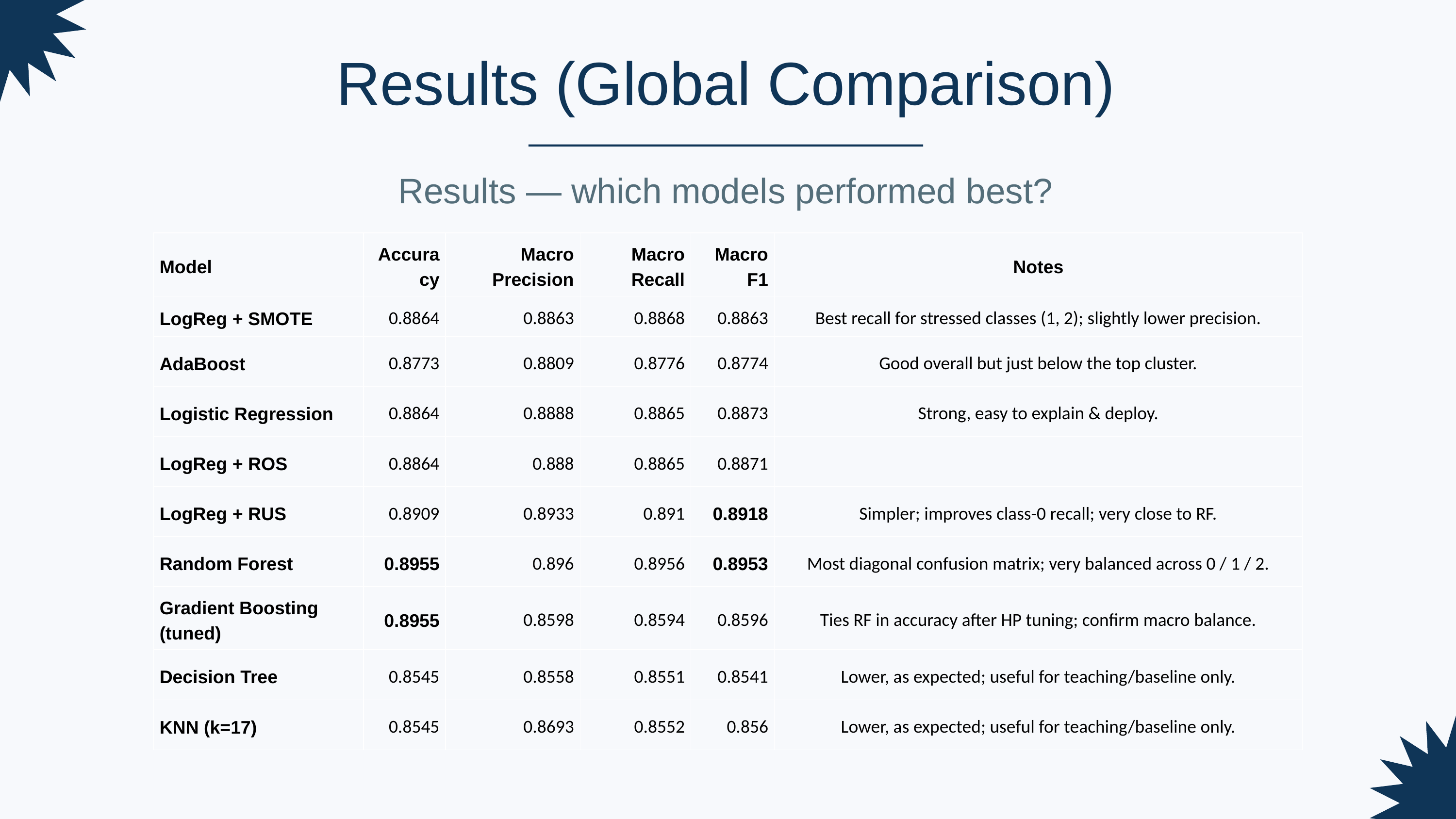

Results (Global Comparison)

Results — which models performed best?
| Model | Accuracy | Macro Precision | Macro Recall | Macro F1 | Notes |
| --- | --- | --- | --- | --- | --- |
| LogReg + SMOTE | 0.8864 | 0.8863 | 0.8868 | 0.8863 | Best recall for stressed classes (1, 2); slightly lower precision. |
| AdaBoost | 0.8773 | 0.8809 | 0.8776 | 0.8774 | Good overall but just below the top cluster. |
| Logistic Regression | 0.8864 | 0.8888 | 0.8865 | 0.8873 | Strong, easy to explain & deploy. |
| LogReg + ROS | 0.8864 | 0.888 | 0.8865 | 0.8871 |  |
| LogReg + RUS | 0.8909 | 0.8933 | 0.891 | 0.8918 | Simpler; improves class-0 recall; very close to RF. |
| Random Forest | 0.8955 | 0.896 | 0.8956 | 0.8953 | Most diagonal confusion matrix; very balanced across 0 / 1 / 2. |
| Gradient Boosting (tuned) | 0.8955 | 0.8598 | 0.8594 | 0.8596 | Ties RF in accuracy after HP tuning; confirm macro balance. |
| Decision Tree | 0.8545 | 0.8558 | 0.8551 | 0.8541 | Lower, as expected; useful for teaching/baseline only. |
| KNN (k=17) | 0.8545 | 0.8693 | 0.8552 | 0.856 | Lower, as expected; useful for teaching/baseline only. |